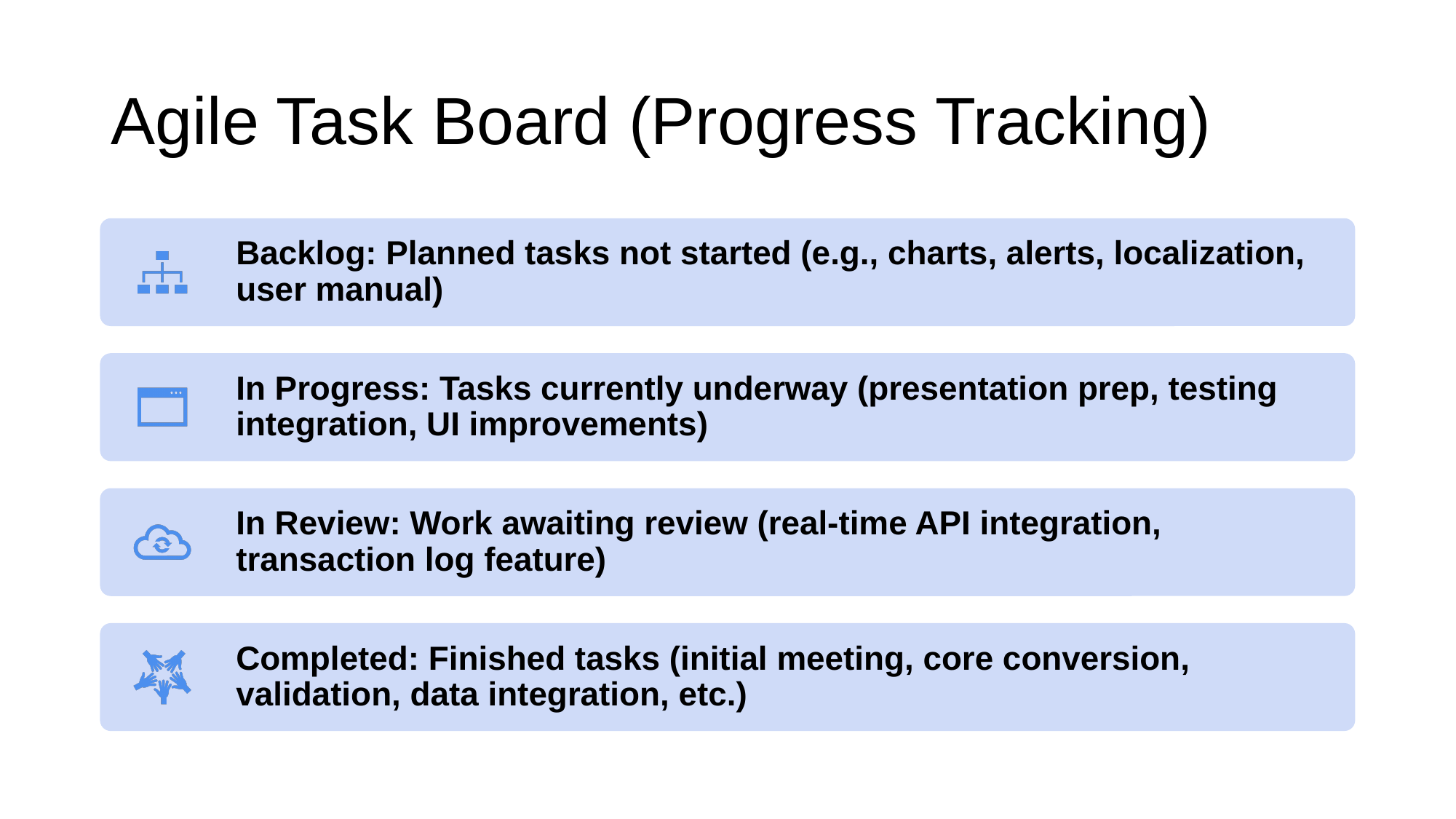

# Agile Task Board (Progress Tracking)
Backlog: Planned tasks not started (e.g., charts, alerts, localization, user manual)
In Progress: Tasks currently underway (presentation prep, testing integration, UI improvements)
In Review: Work awaiting review (real-time API integration, transaction log feature)
Completed: Finished tasks (initial meeting, core conversion, validation, data integration, etc.)